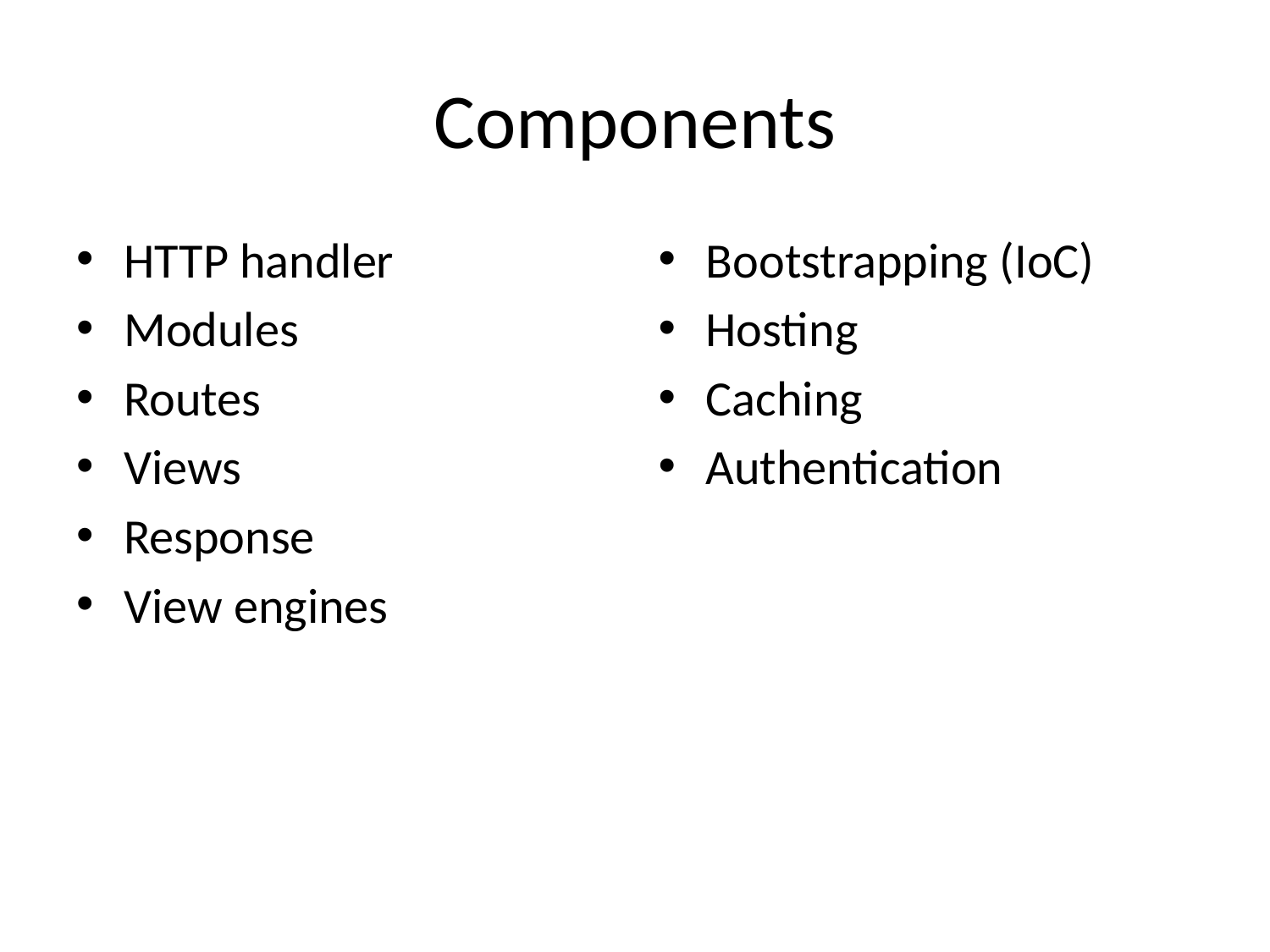

# Components
HTTP handler
Modules
Routes
Views
Response
View engines

Bootstrapping (IoC)
Hosting
Caching
Authentication